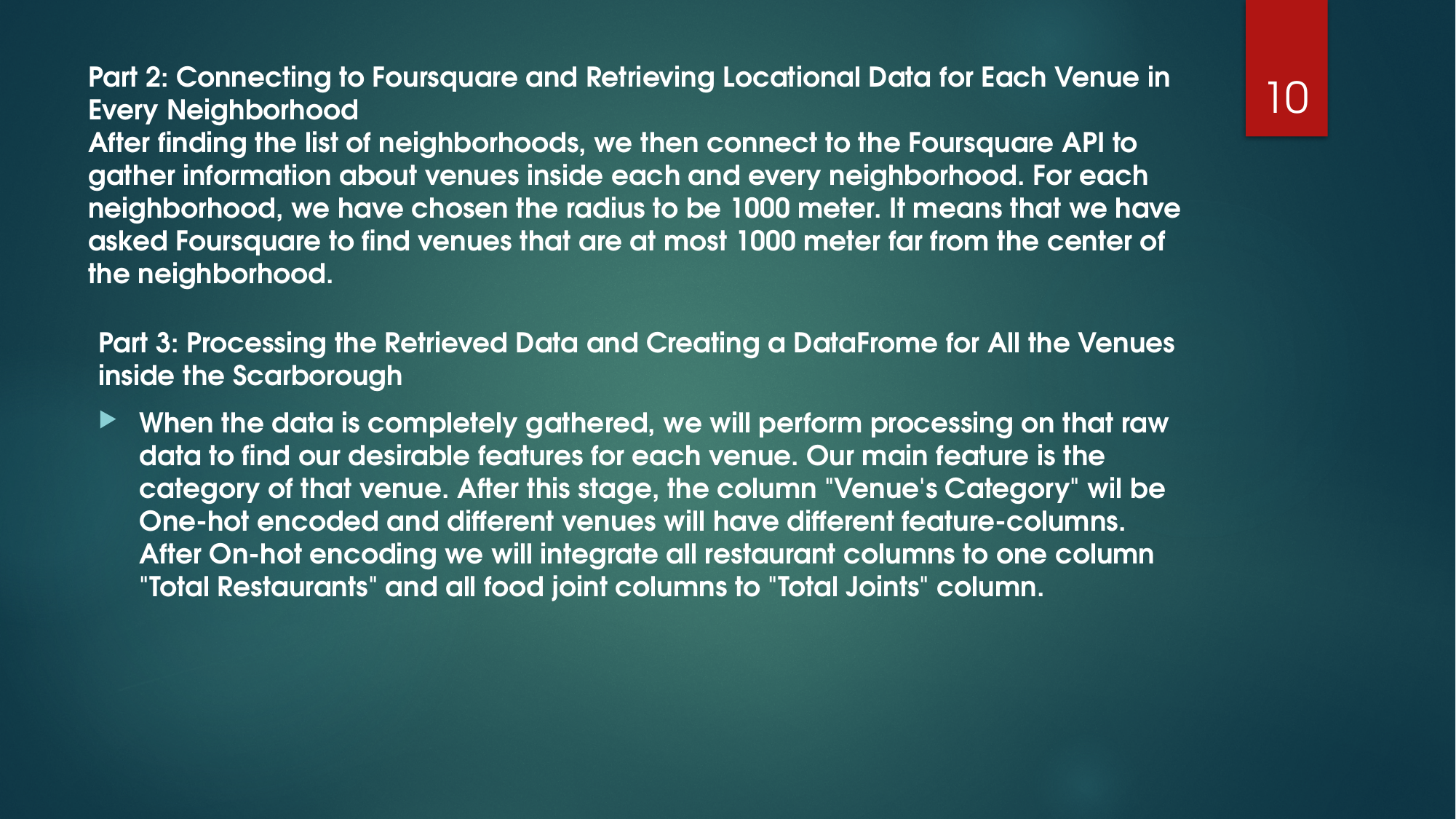

10
# Part 2: Connecting to Foursquare and Retrieving Locational Data for Each Venue in Every Neighborhood After finding the list of neighborhoods, we then connect to the Foursquare API to gather information about venues inside each and every neighborhood. For each neighborhood, we have chosen the radius to be 1000 meter. It means that we have asked Foursquare to find venues that are at most 1000 meter far from the center of the neighborhood.
Part 3: Processing the Retrieved Data and Creating a DataFrome for All the Venues inside the Scarborough
When the data is completely gathered, we will perform processing on that raw data to find our desirable features for each venue. Our main feature is the category of that venue. After this stage, the column "Venue's Category" wil be One-hot encoded and different venues will have different feature-columns. After On-hot encoding we will integrate all restaurant columns to one column "Total Restaurants" and all food joint columns to "Total Joints" column.